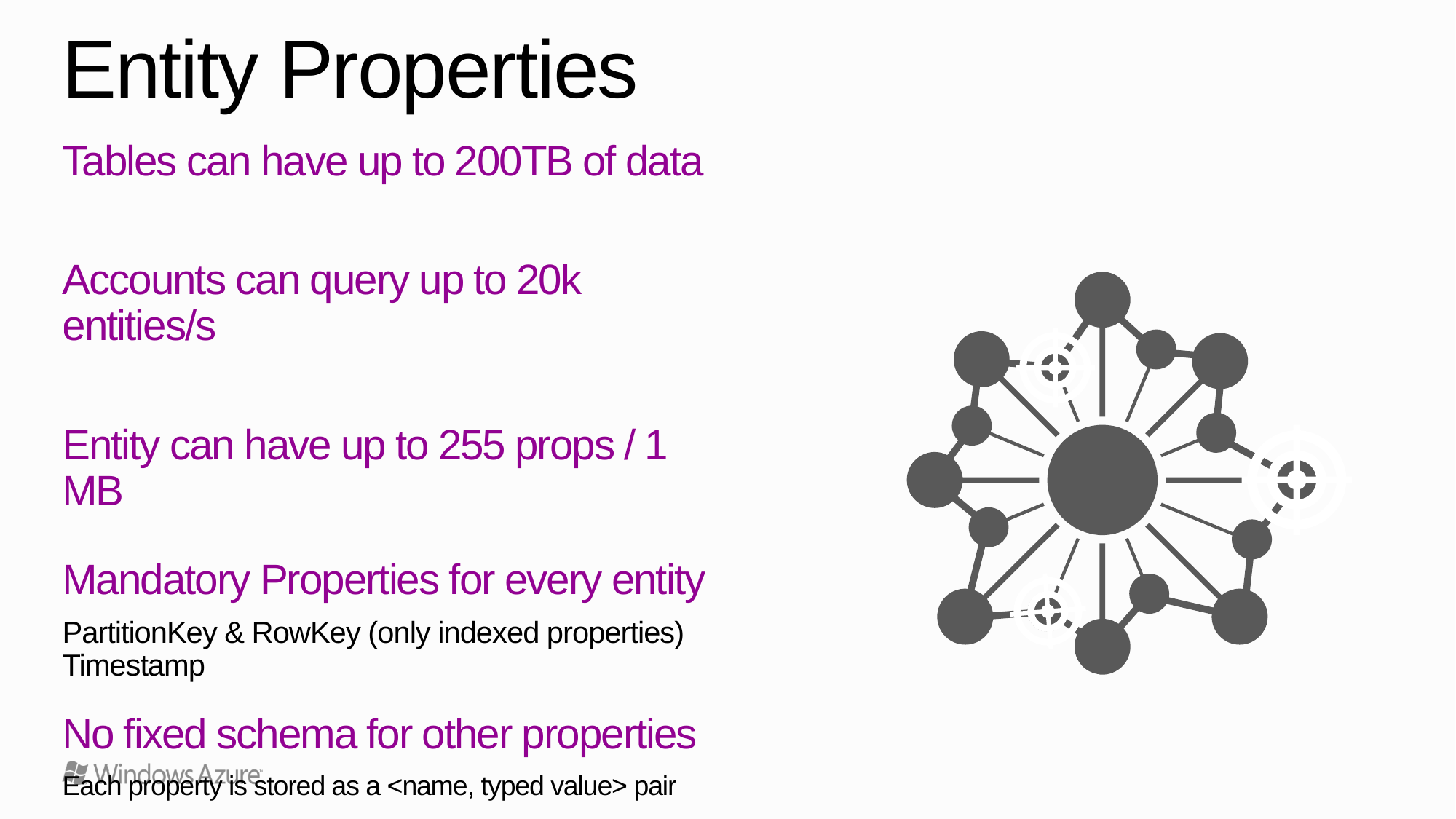

# Entity Properties
Tables can have up to 200TB of data

Accounts can query up to 20k entities/s

Entity can have up to 255 props / 1 MB

Mandatory Properties for every entity
PartitionKey & RowKey (only indexed properties)
Timestamp

No fixed schema for other properties
Each property is stored as a <name, typed value> pair